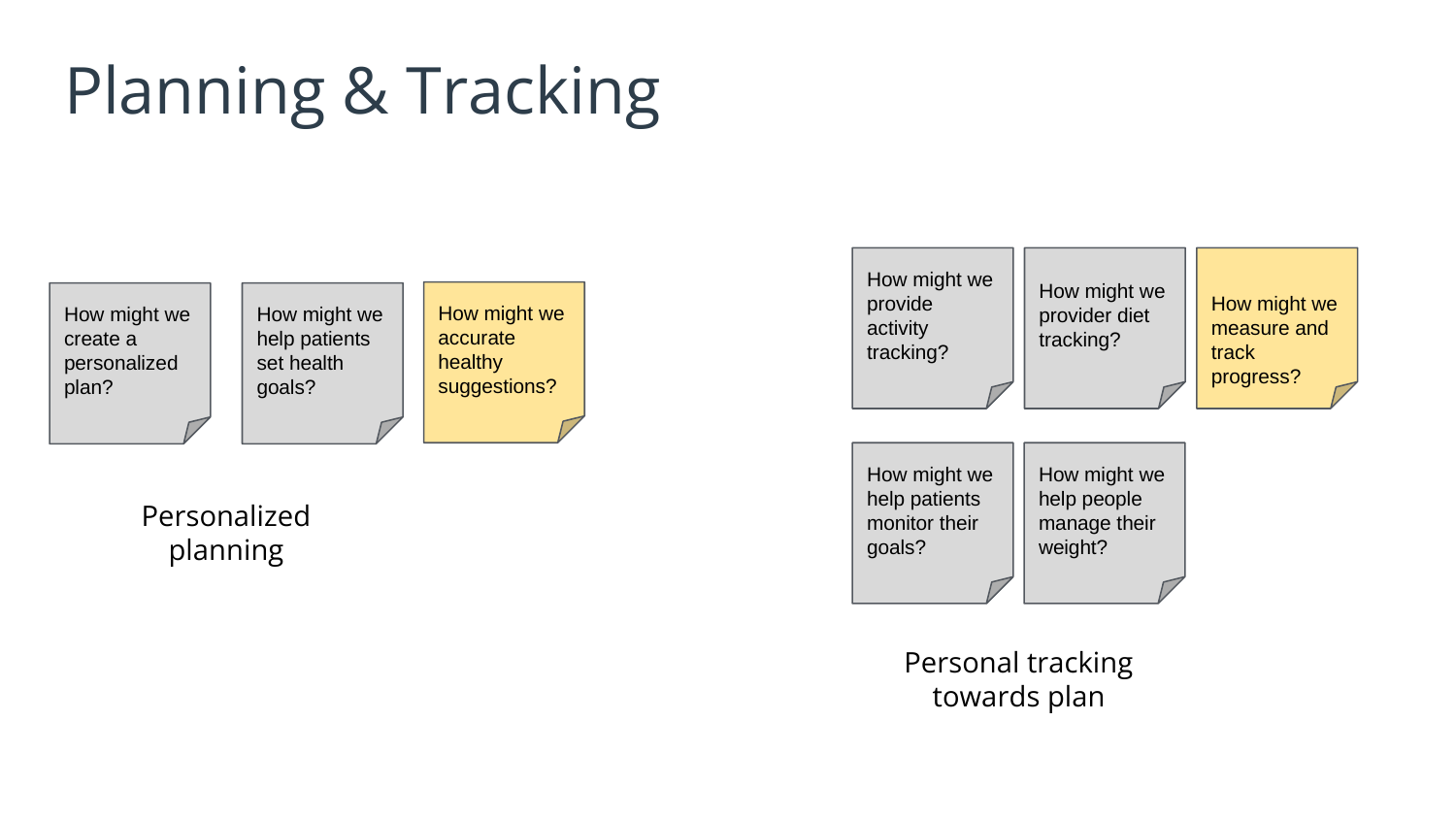

# Planning & Tracking
How might we provide activity tracking?
How might we provider diet tracking?

How might we measure and track progress?

How might we accurate healthy
suggestions?

How might we help patients set health goals?
How might we create a personalized plan?
How might we help patients monitor their goals?
How might we help people manage their weight?
Personalized planning
Personal tracking towards plan